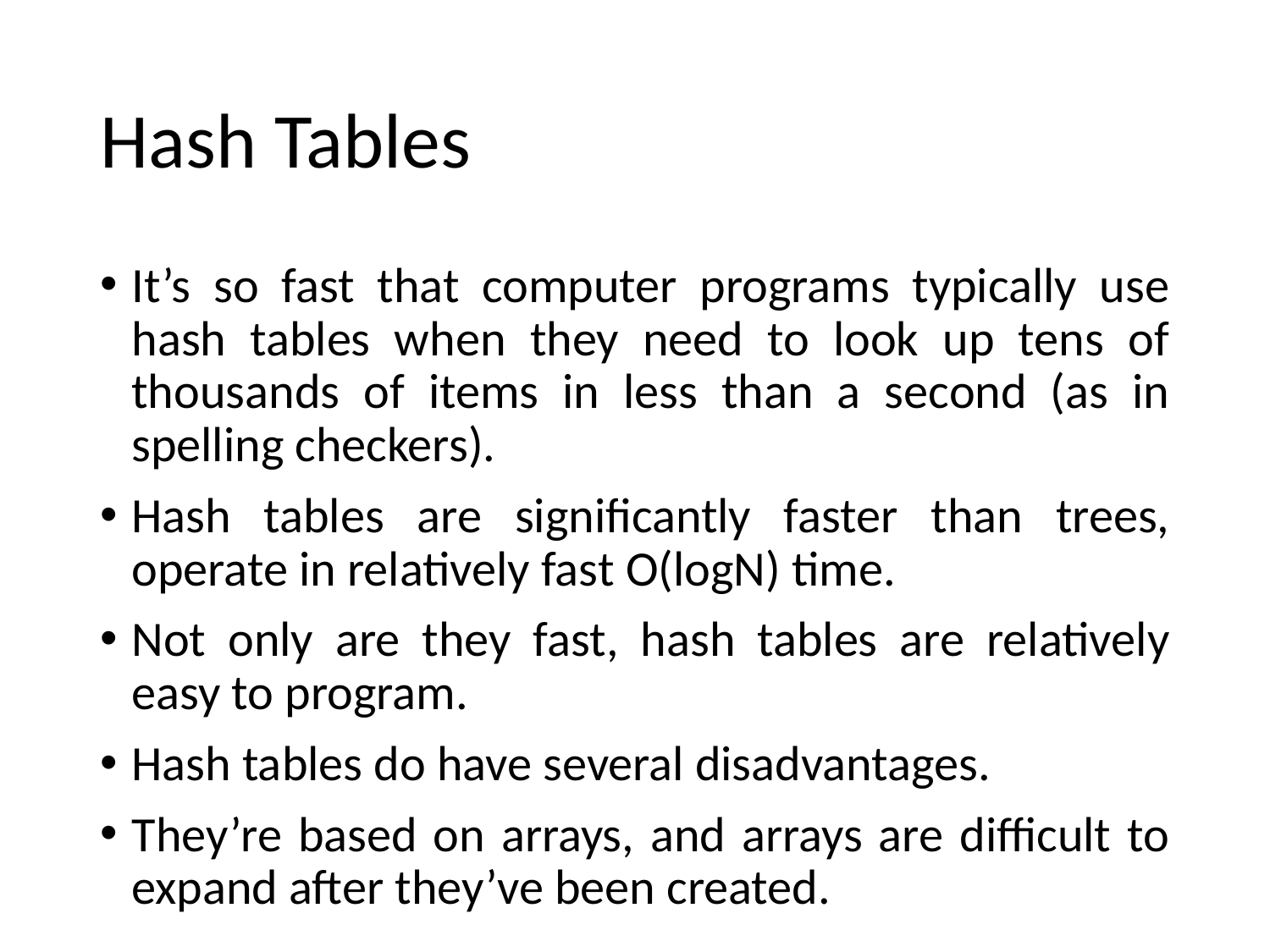

# Hash Tables
It’s so fast that computer programs typically use hash tables when they need to look up tens of thousands of items in less than a second (as in spelling checkers).
Hash tables are significantly faster than trees, operate in relatively fast O(logN) time.
Not only are they fast, hash tables are relatively easy to program.
Hash tables do have several disadvantages.
They’re based on arrays, and arrays are difficult to expand after they’ve been created.